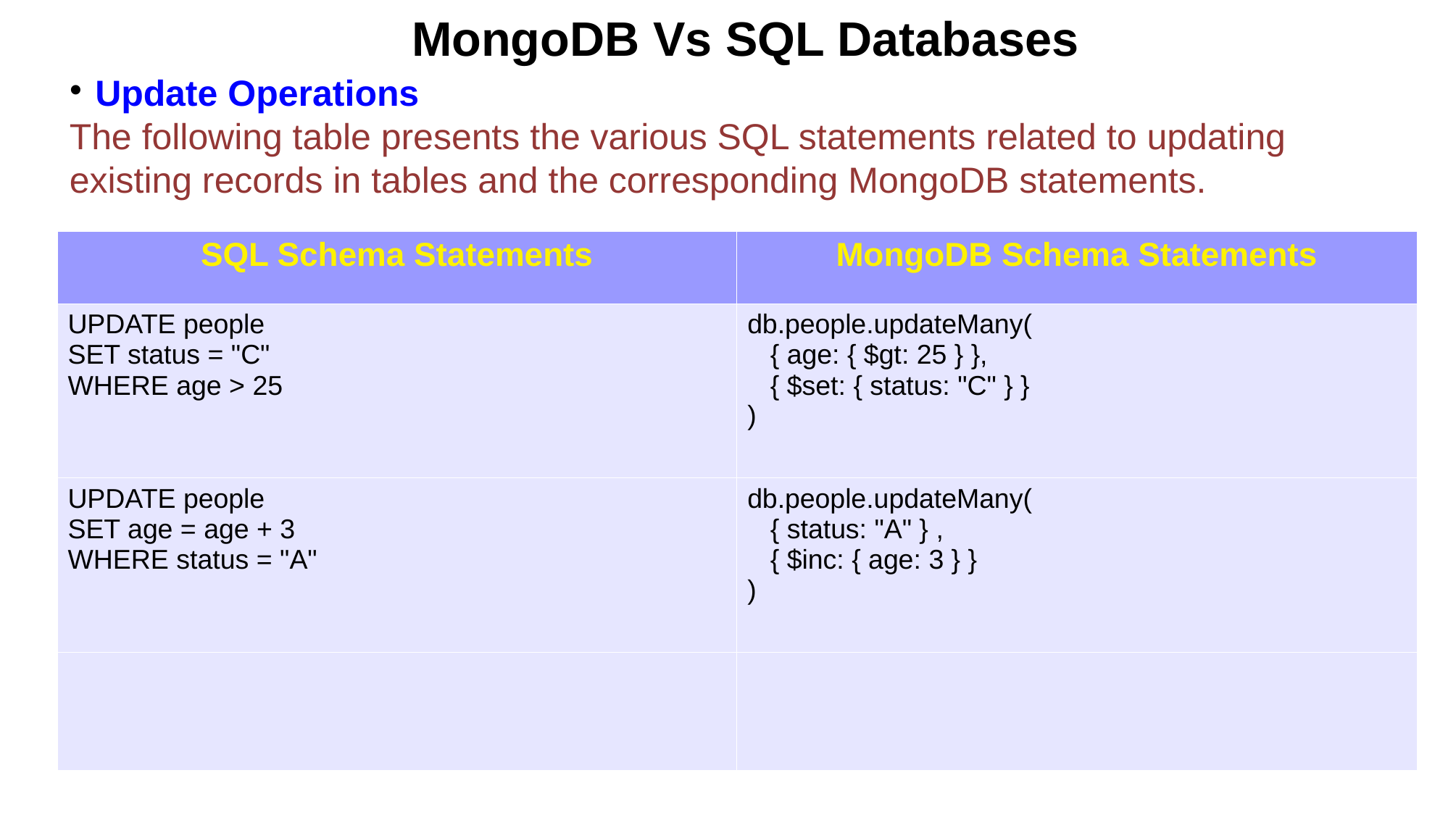

MongoDB Vs SQL Databases
Update Operations
The following table presents the various SQL statements related to updating existing records in tables and the corresponding MongoDB statements.

| SQL Schema Statements | MongoDB Schema Statements |
| --- | --- |
| UPDATE people SET status = "C" WHERE age > 25 | db.people.updateMany( { age: { $gt: 25 } }, { $set: { status: "C" } } ) |
| UPDATE people SET age = age + 3 WHERE status = "A" | db.people.updateMany( { status: "A" } , { $inc: { age: 3 } } ) |
|  |  |